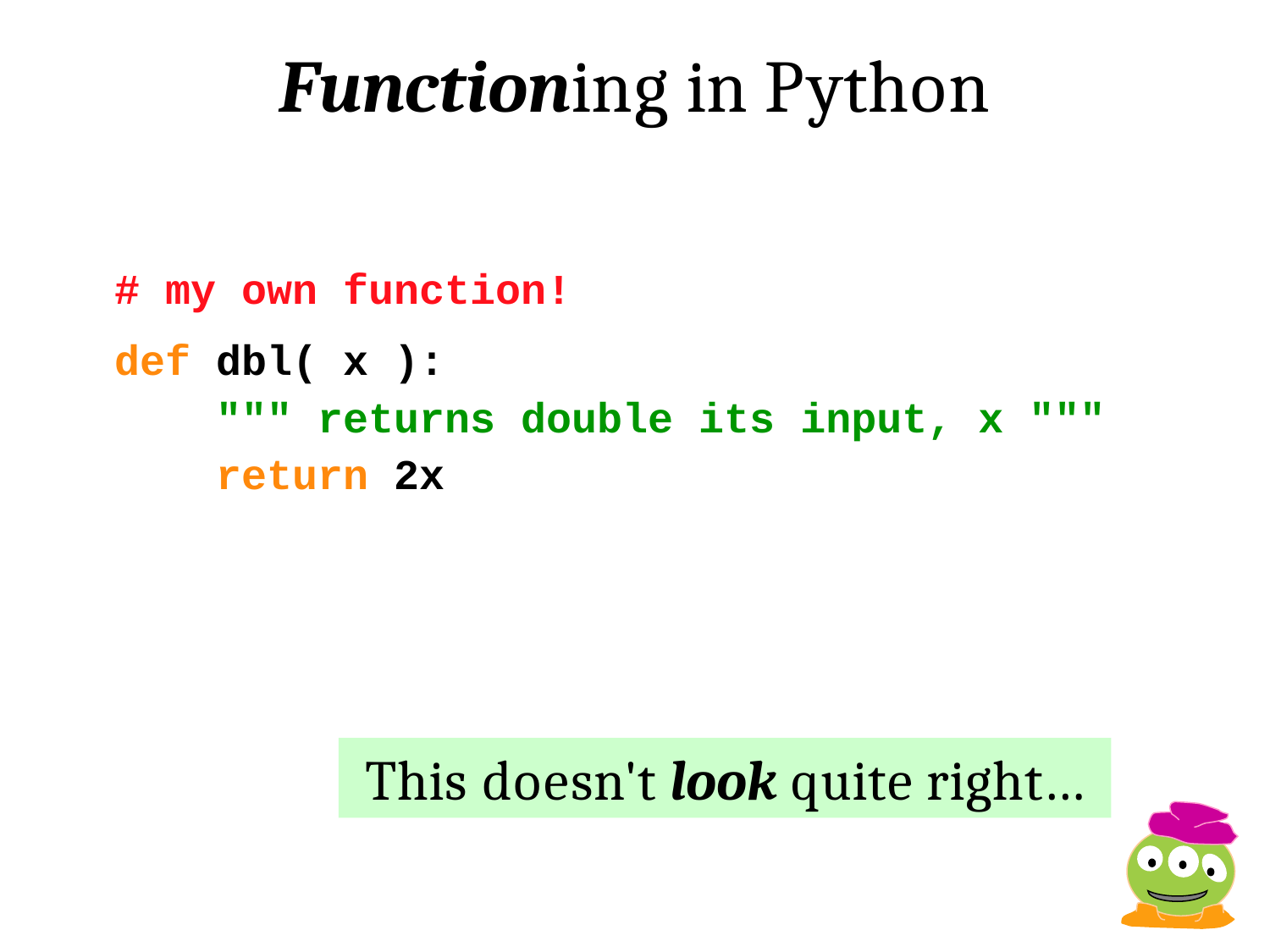

Functioning in Python
# my own function!
def dbl( x ):
    """ returns double its input, x """
    return 2x
This doesn't look quite right…